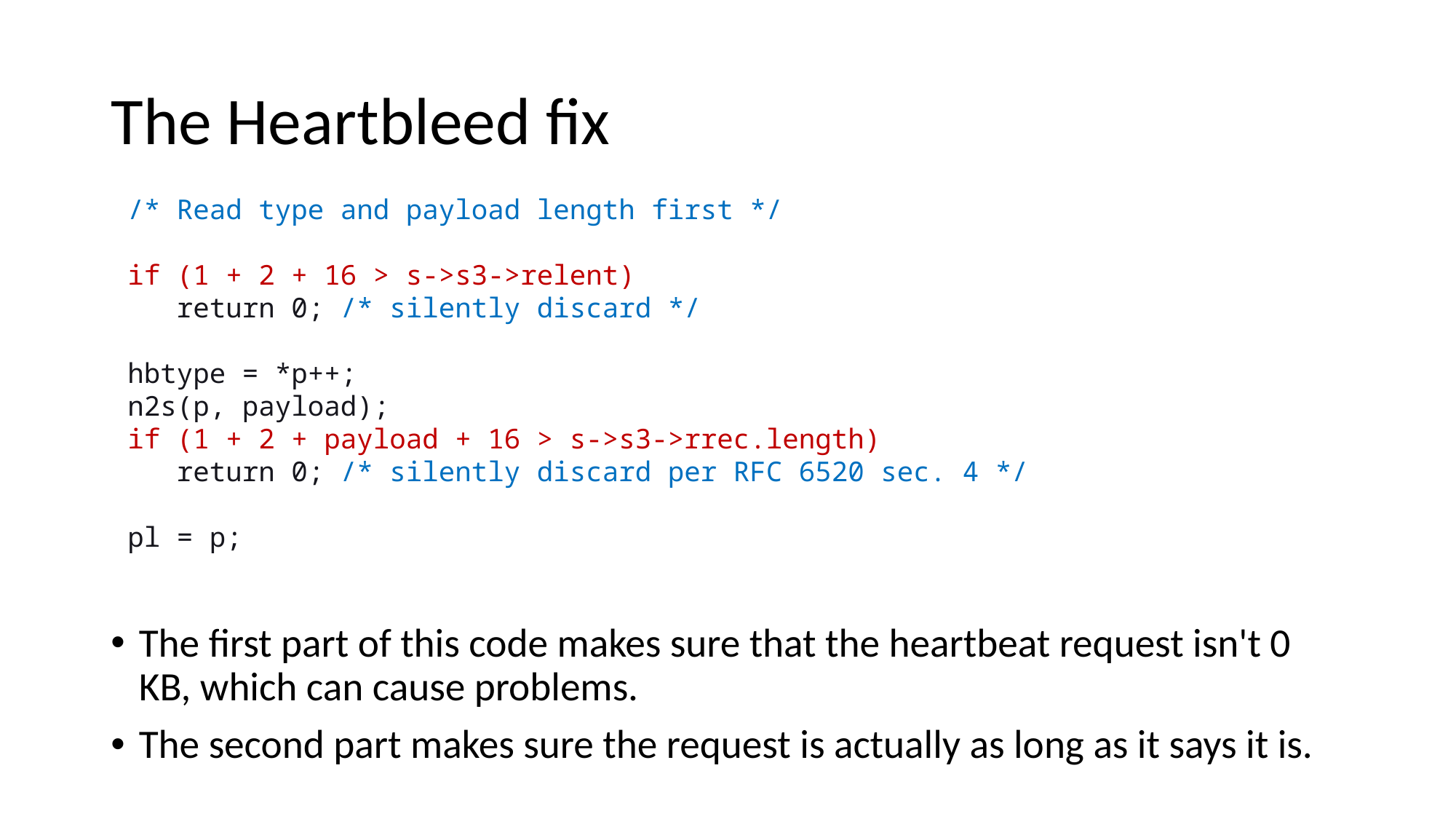

# The Heartbleed fix
/* Read type and payload length first */

if (1 + 2 + 16 > s->s3->relent)
   return 0; /* silently discard */

hbtype = *p++;
n2s(p, payload);
if (1 + 2 + payload + 16 > s->s3->rrec.length)
   return 0; /* silently discard per RFC 6520 sec. 4 */

pl = p;
The first part of this code makes sure that the heartbeat request isn't 0 KB, which can cause problems.
The second part makes sure the request is actually as long as it says it is.